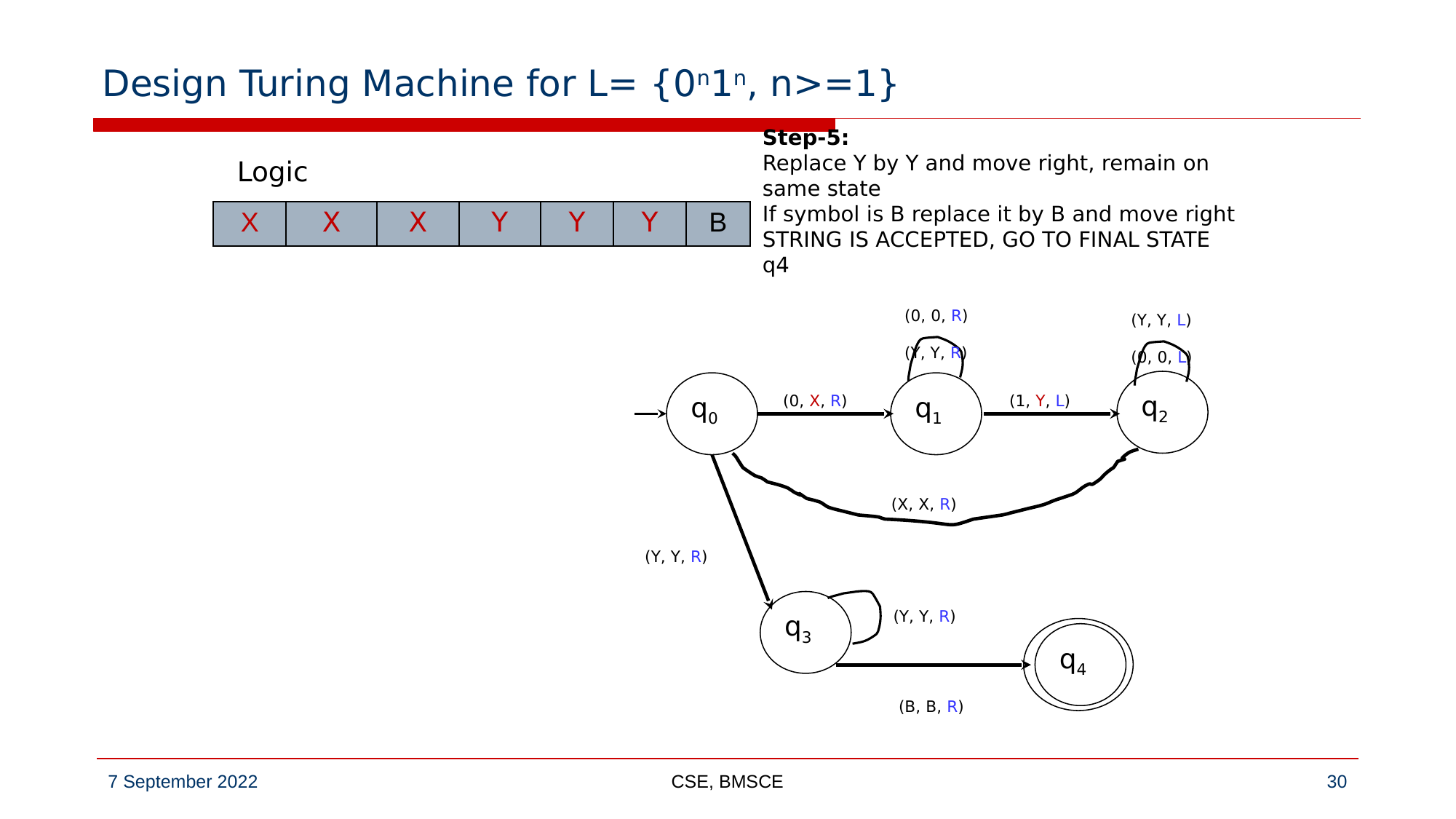

# Design Turing Machine for L= {0n1n, n>=1}
Step-5:
Replace Y by Y and move right, remain on same state
If symbol is B replace it by B and move right STRING IS ACCEPTED, GO TO FINAL STATE q4
Logic
| X | X | X | Y | Y | Y | B |
| --- | --- | --- | --- | --- | --- | --- |
(0, 0, R)
(Y, Y, R)
(Y, Y, L)
(0, 0, L)

(0, X, R)
(1, Y, L)
q2
q0
q1

(X, X, R)
(Y, Y, R)
(Y, Y, R)
q3

q4
(B, B, R)
CSE, BMSCE
30
7 September 2022